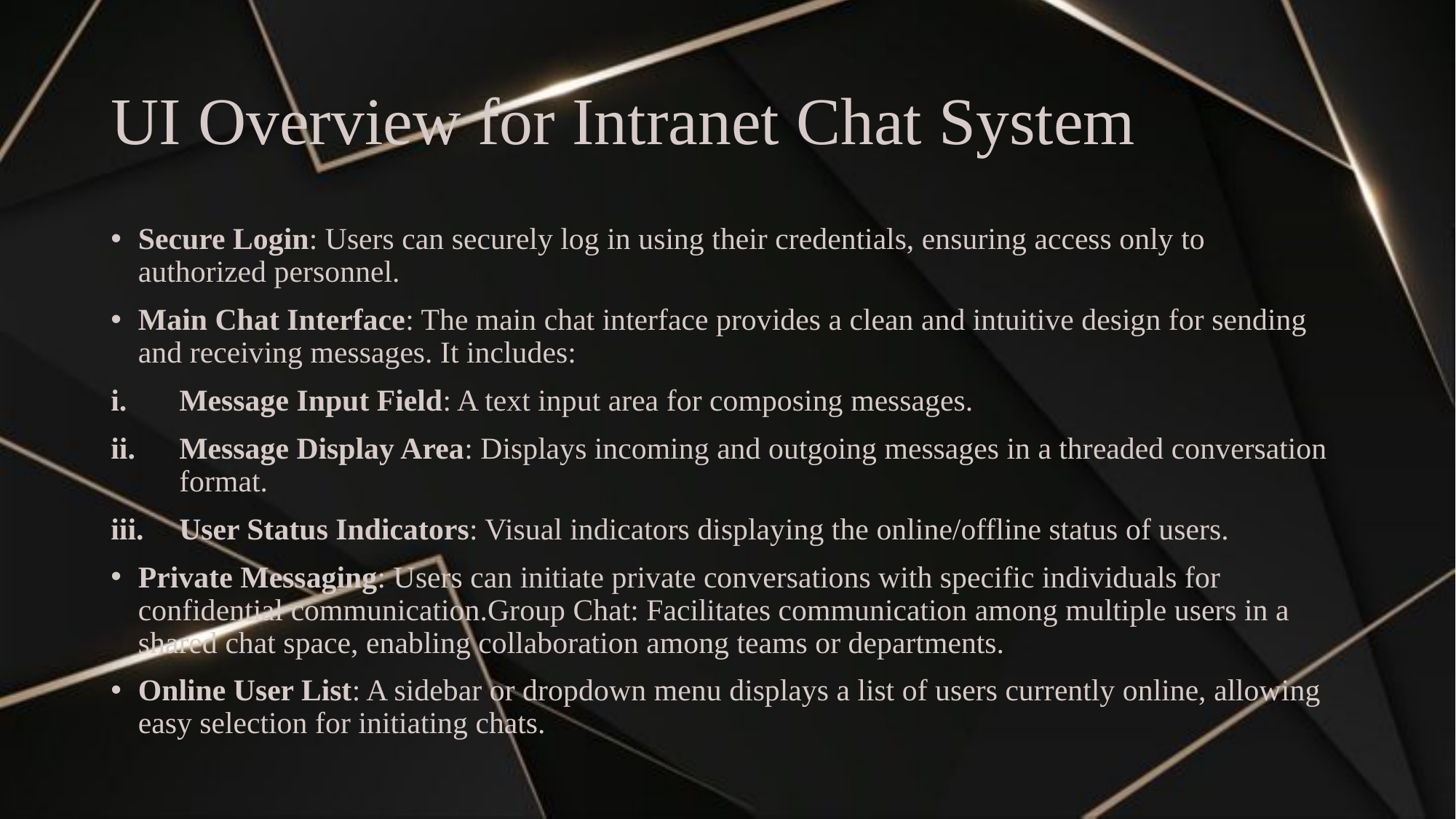

# UI Overview for Intranet Chat System
Secure Login: Users can securely log in using their credentials, ensuring access only to authorized personnel.
Main Chat Interface: The main chat interface provides a clean and intuitive design for sending and receiving messages. It includes:
Message Input Field: A text input area for composing messages.
Message Display Area: Displays incoming and outgoing messages in a threaded conversation format.
User Status Indicators: Visual indicators displaying the online/offline status of users.
Private Messaging: Users can initiate private conversations with specific individuals for confidential communication.Group Chat: Facilitates communication among multiple users in a shared chat space, enabling collaboration among teams or departments.
Online User List: A sidebar or dropdown menu displays a list of users currently online, allowing easy selection for initiating chats.